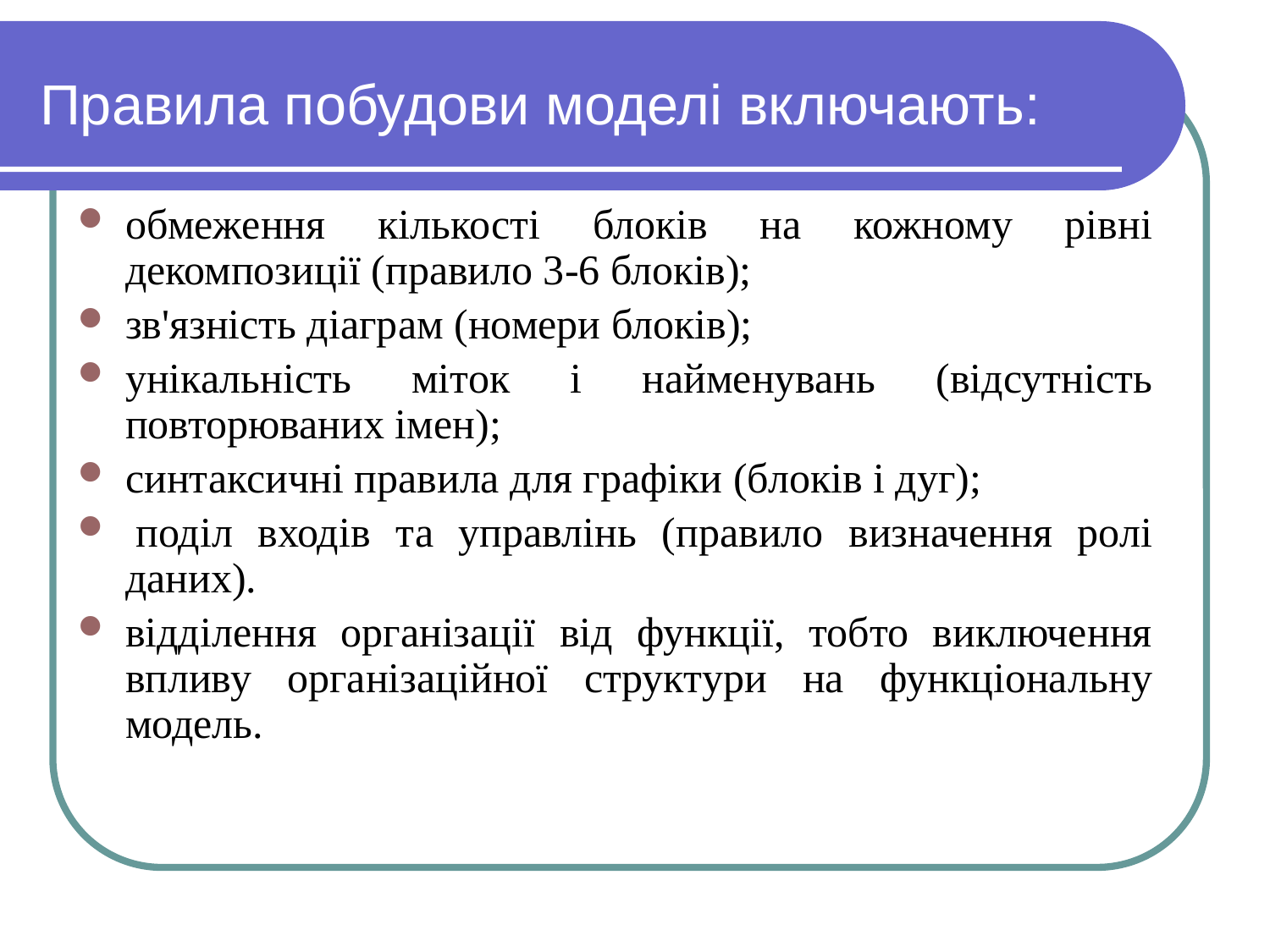

# Правила побудови моделі включають:
обмеження кількості блоків на кожному рівні декомпозиції (правило 3-6 блоків);
зв'язність діаграм (номери блоків);
унікальність міток і найменувань (відсутність повторюваних імен);
синтаксичні правила для графіки (блоків і дуг);
 поділ входів та управлінь (правило визначення ролі даних).
відділення організації від функції, тобто виключення впливу організаційної структури на функціональну модель.